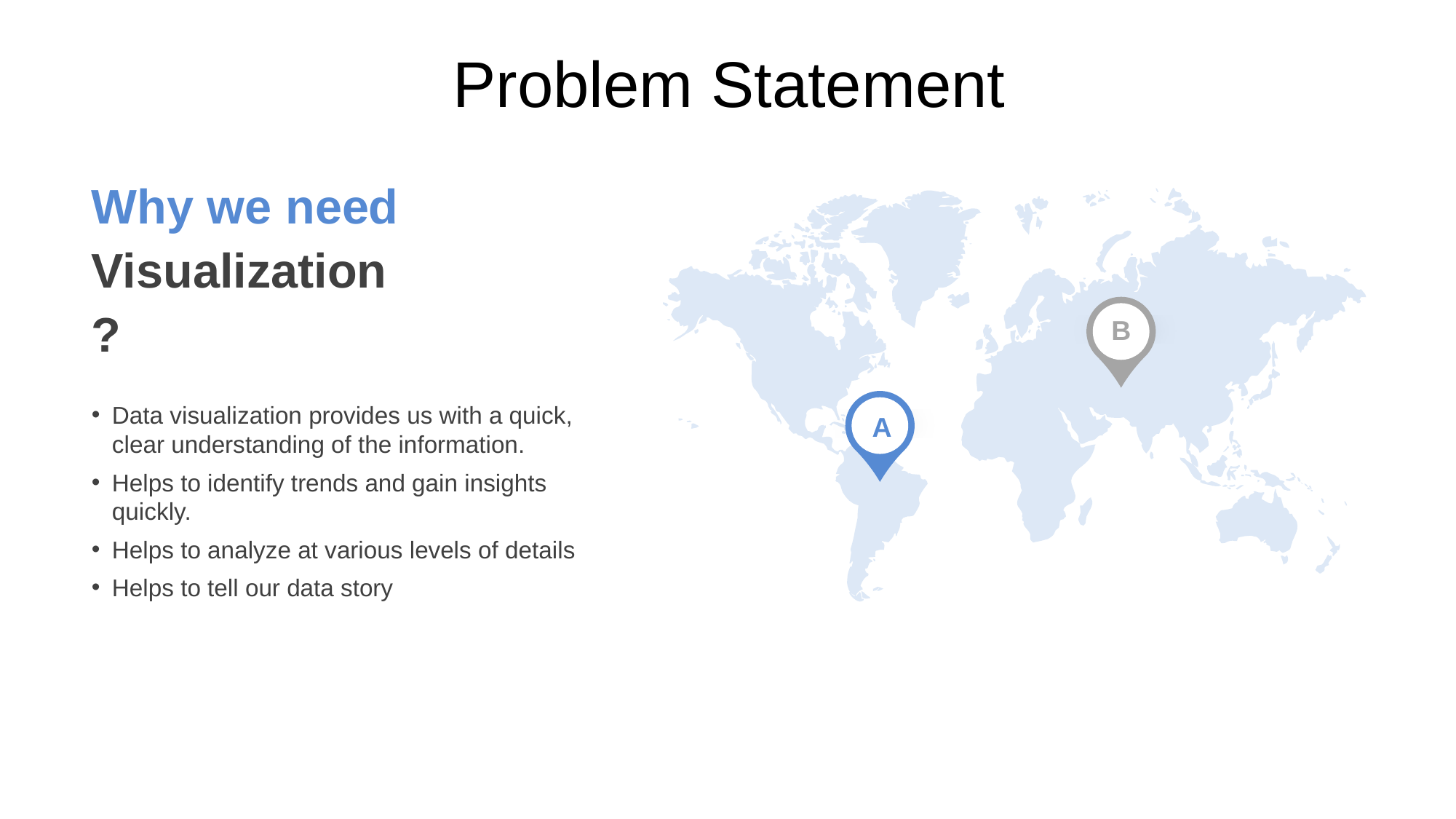

Problem Statement

Why we need
Visualization ?

B

A
Data visualization provides us with a quick, clear understanding of the information.
Helps to identify trends and gain insights quickly.
Helps to analyze at various levels of details
Helps to tell our data story